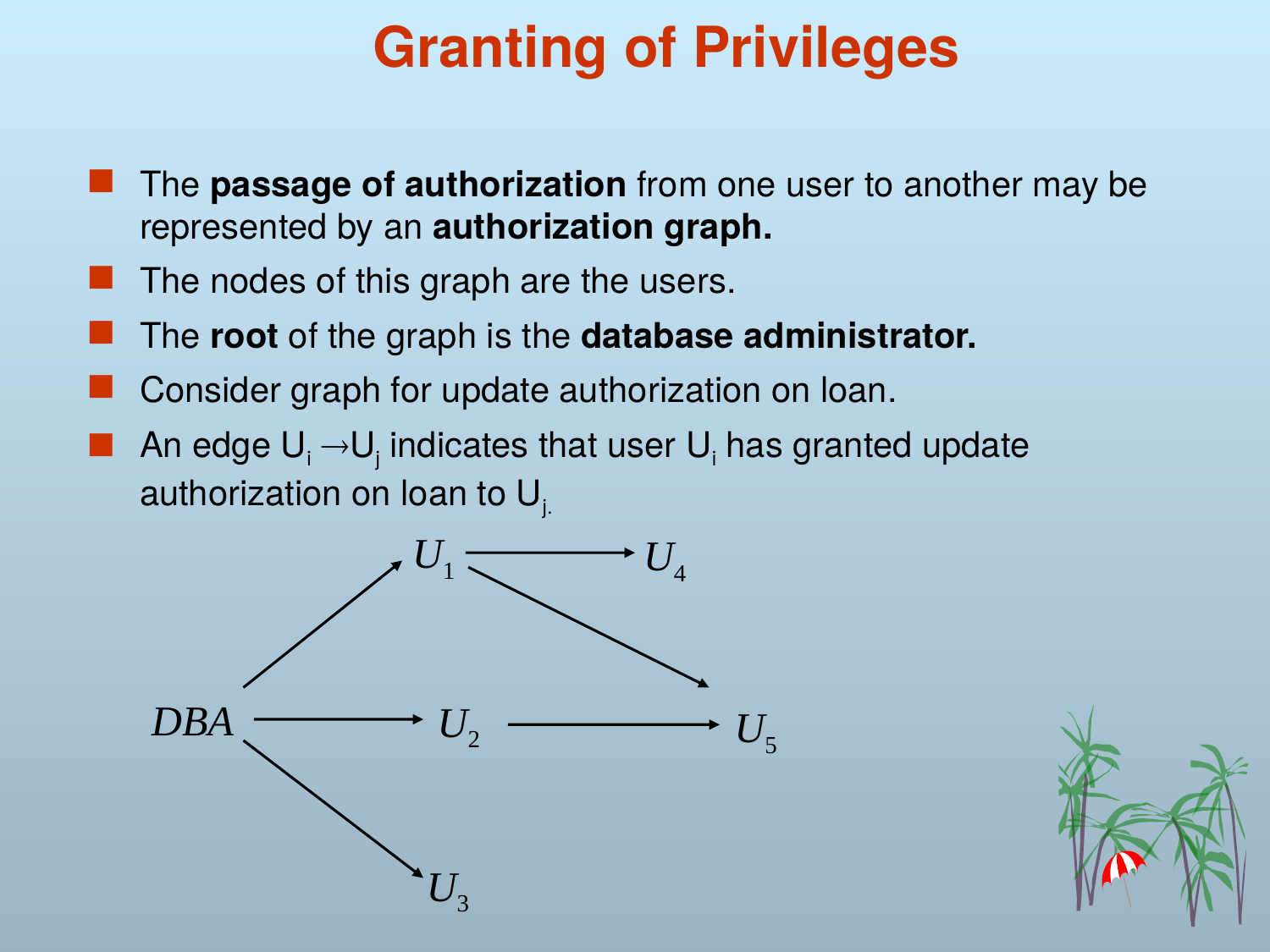

The passage of authorization from one user to another may be represented by an authorization graph.
The nodes of this graph are the users.
The root of the graph is the database administrator.
Consider graph for update authorization on loan.
An edge Ui →Uj indicates that user Ui has granted update authorization on loan to Uj.
# Granting of Privileges
U1
U4

DBA
U2
U5

U3